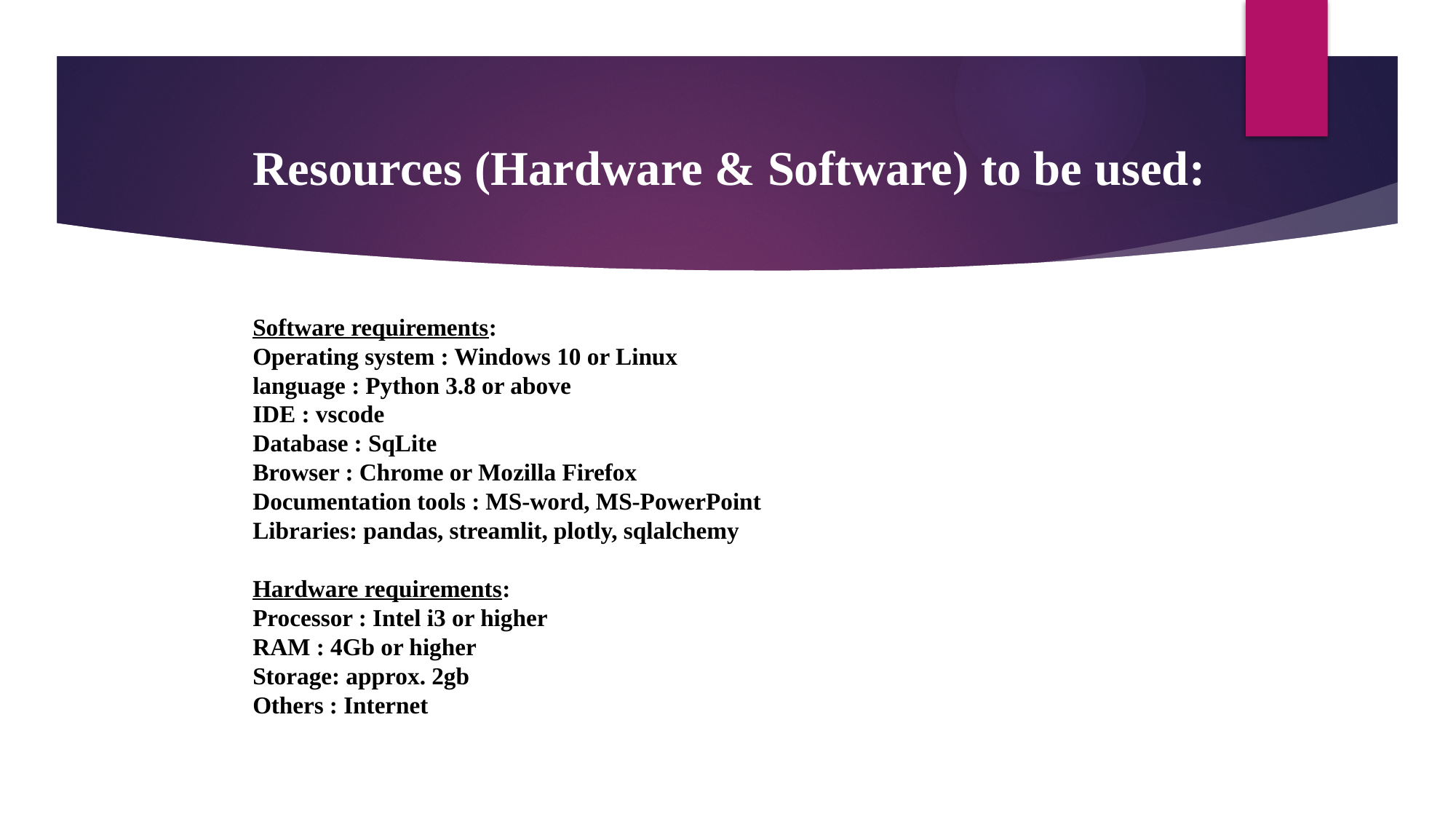

Resources (Hardware & Software) to be used:

Software requirements:
Operating system : Windows 10 or Linux
language : Python 3.8 or above
IDE : vscode
Database : SqLite
Browser : Chrome or Mozilla Firefox
Documentation tools : MS-word, MS-PowerPoint
Libraries: pandas, streamlit, plotly, sqlalchemy
Hardware requirements:
Processor : Intel i3 or higher
RAM : 4Gb or higher
Storage: approx. 2gb
Others : Internet